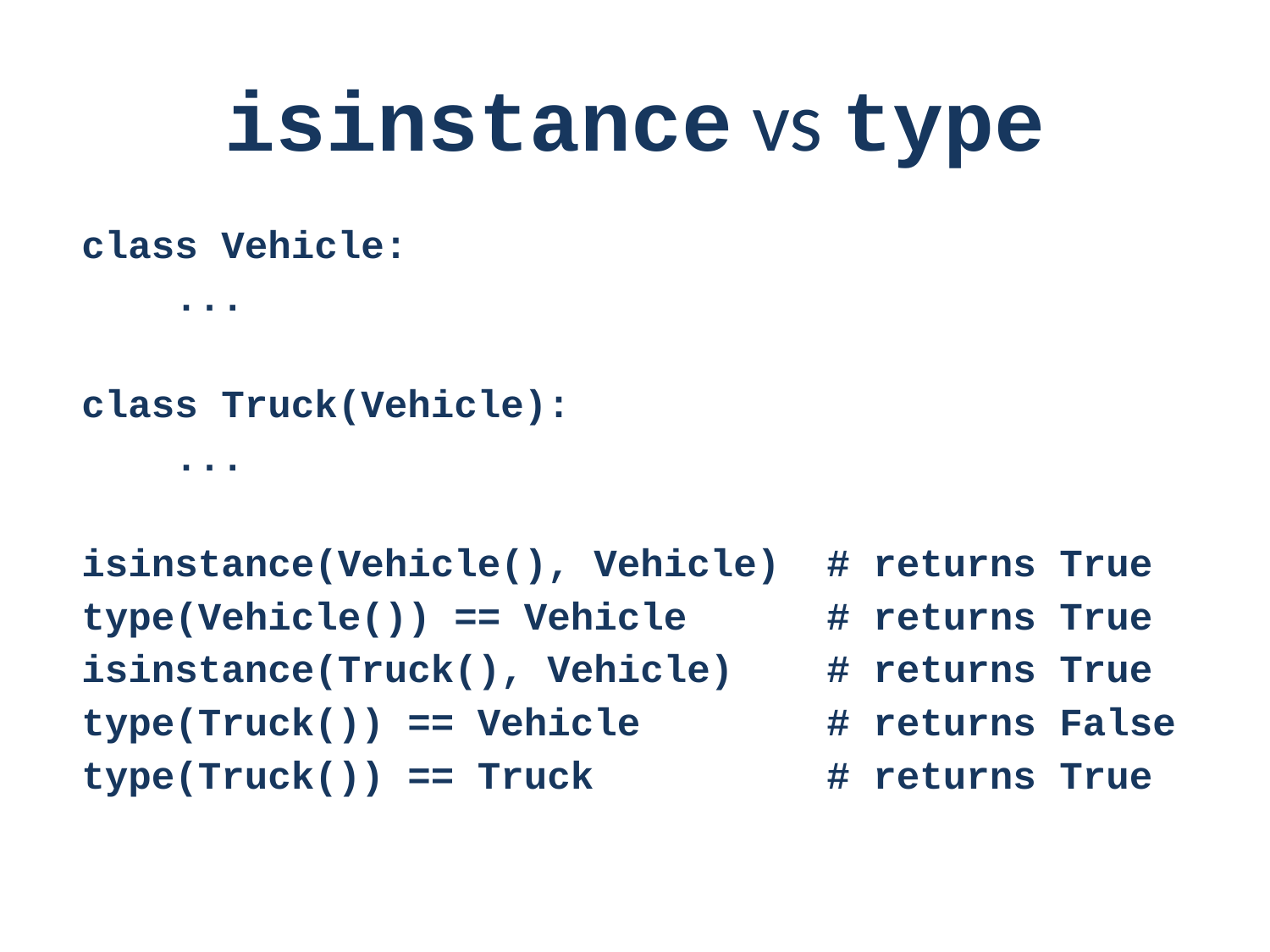

# isinstance vs type
class Vehicle:
    ...

class Truck(Vehicle):
    ...

isinstance(Vehicle(), Vehicle)  # returns True
type(Vehicle()) == Vehicle      # returns True
isinstance(Truck(), Vehicle)    # returns True
type(Truck()) == Vehicle        # returns False
type(Truck()) == Truck          # returns True